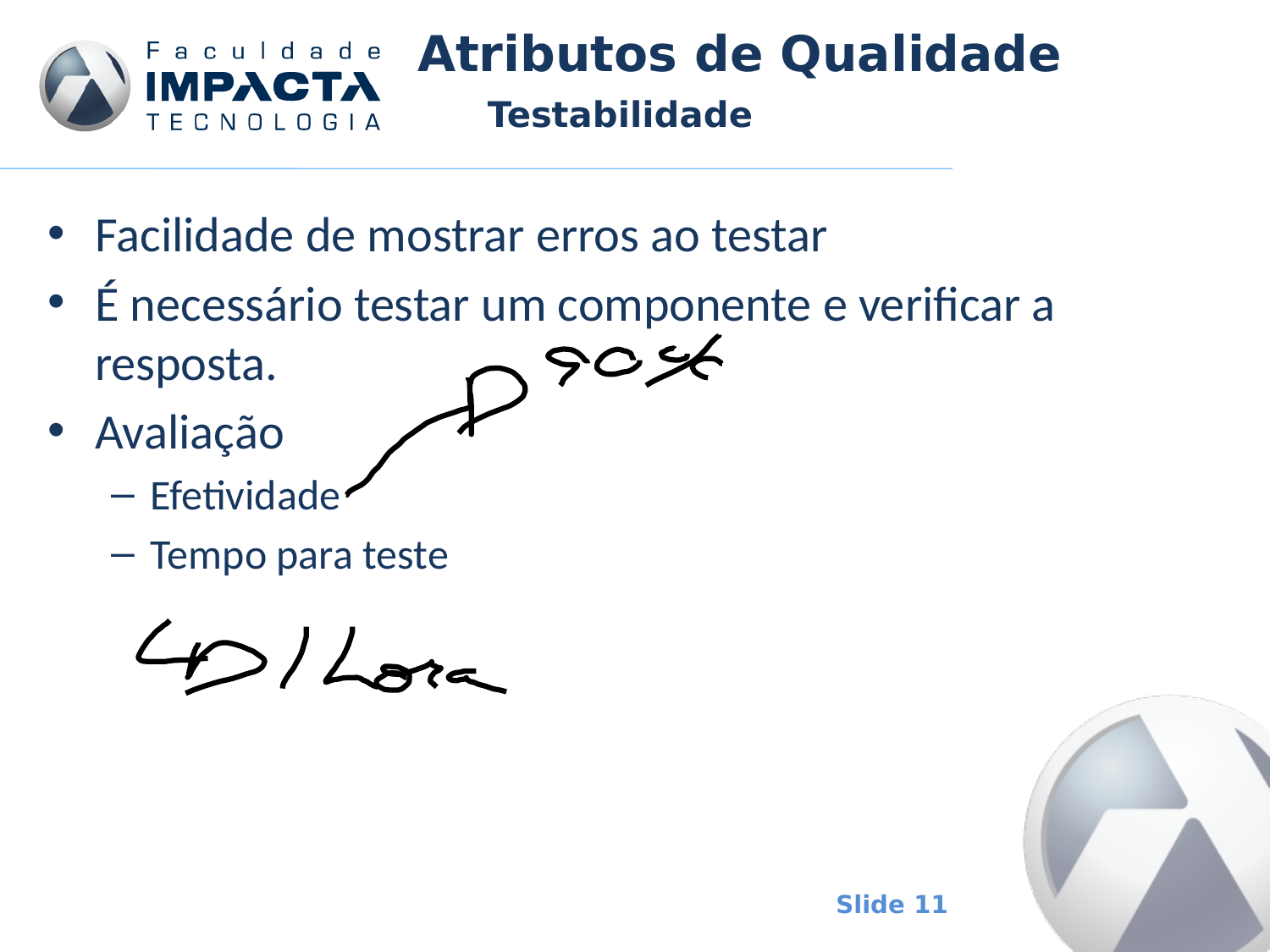

# Atributos de Qualidade
Testabilidade
Facilidade de mostrar erros ao testar
É necessário testar um componente e verificar a resposta.
Avaliação
Efetividade
Tempo para teste